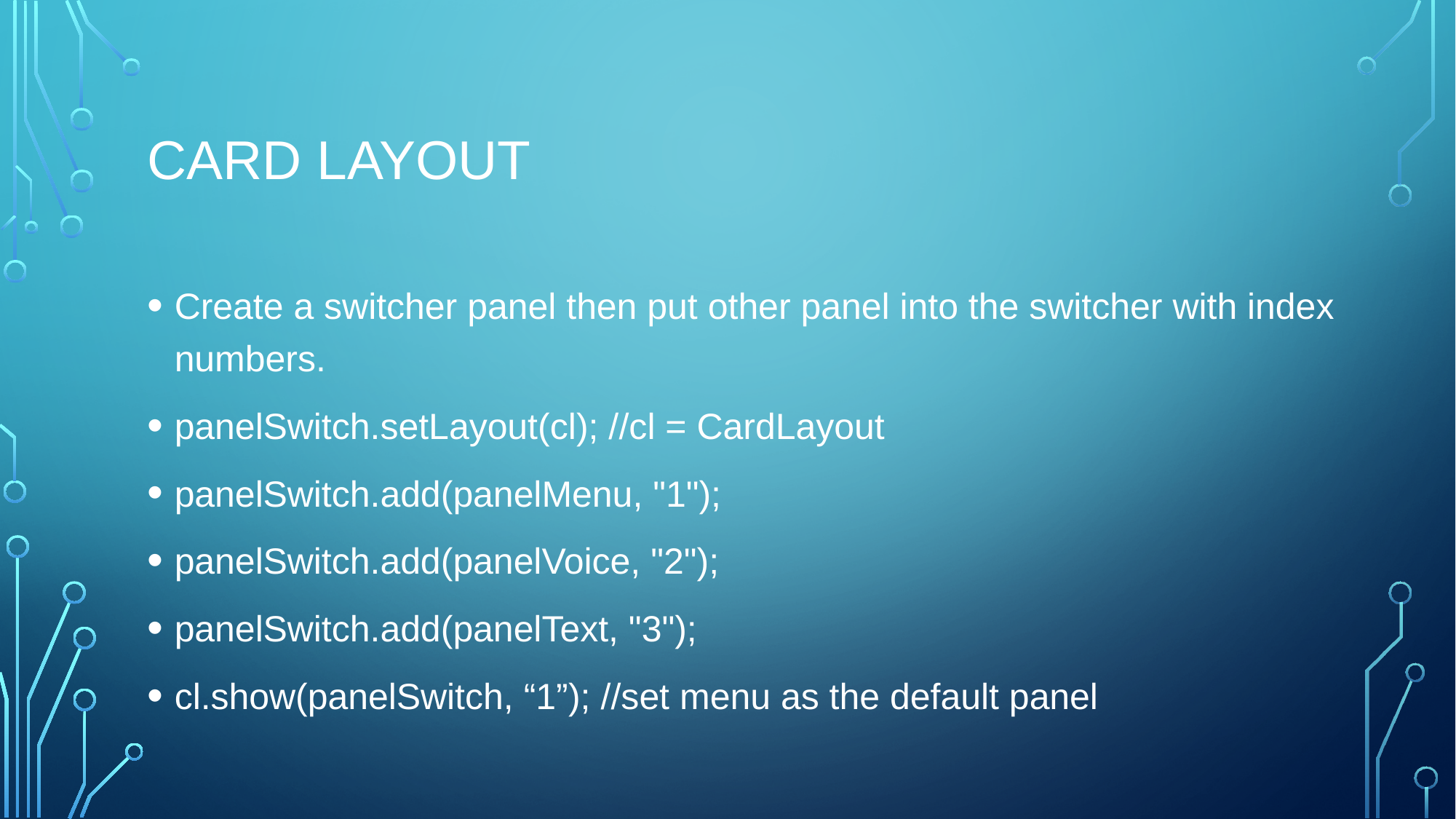

# Card layout
Create a switcher panel then put other panel into the switcher with index numbers.
panelSwitch.setLayout(cl); //cl = CardLayout
panelSwitch.add(panelMenu, "1");
panelSwitch.add(panelVoice, "2");
panelSwitch.add(panelText, "3");
cl.show(panelSwitch, “1”); //set menu as the default panel